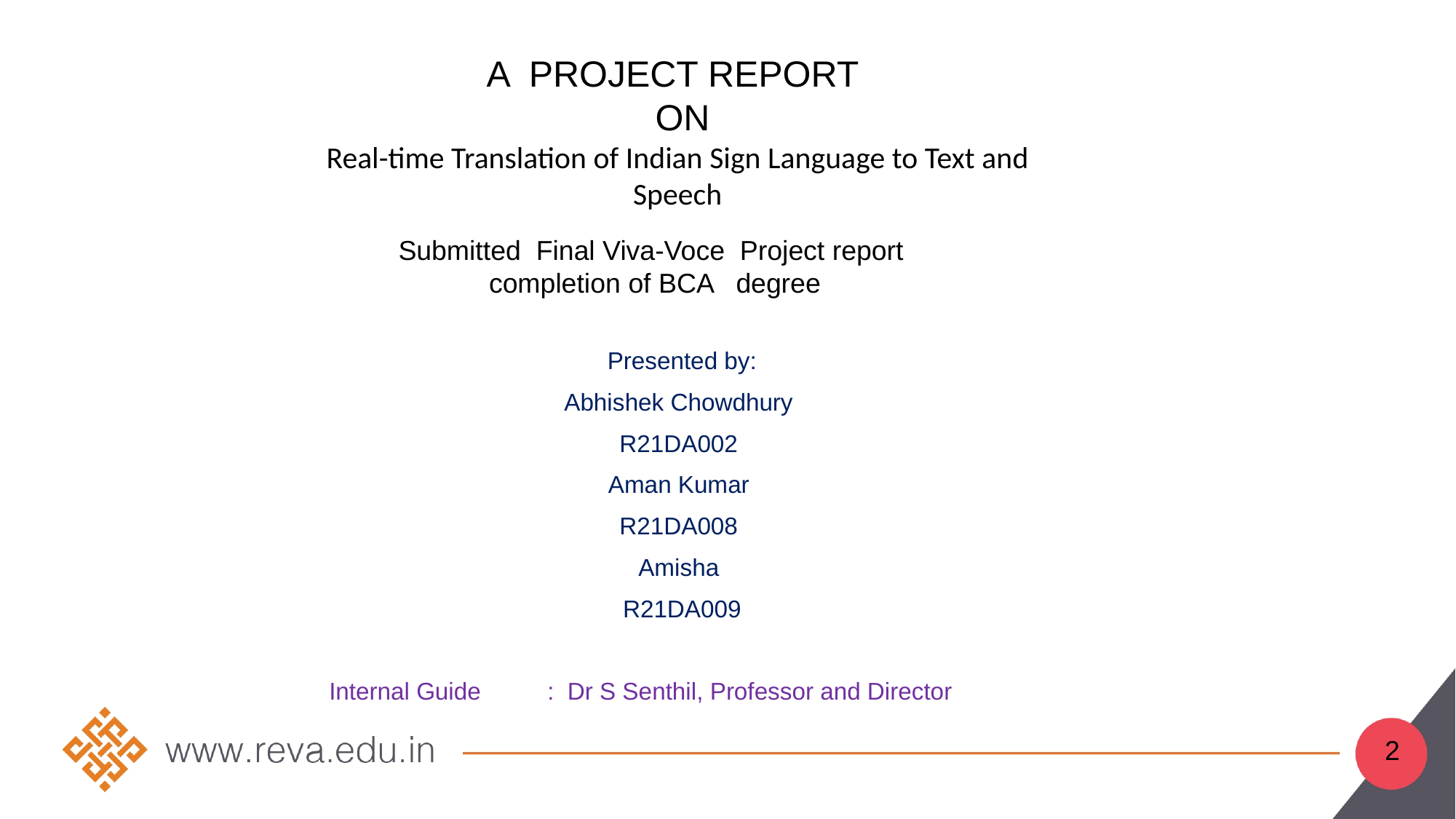

A  PROJECT REPORT
 ON
Real-time Translation of Indian Sign Language to Text and Speech
Submitted  Final Viva-Voce  Project report  completion of BCA   degree
Presented by:
Abhishek Chowdhury
R21DA002
Aman Kumar
R21DA008
Amisha
R21DA009

Internal Guide	:  Dr S Senthil, Professor and Director
2